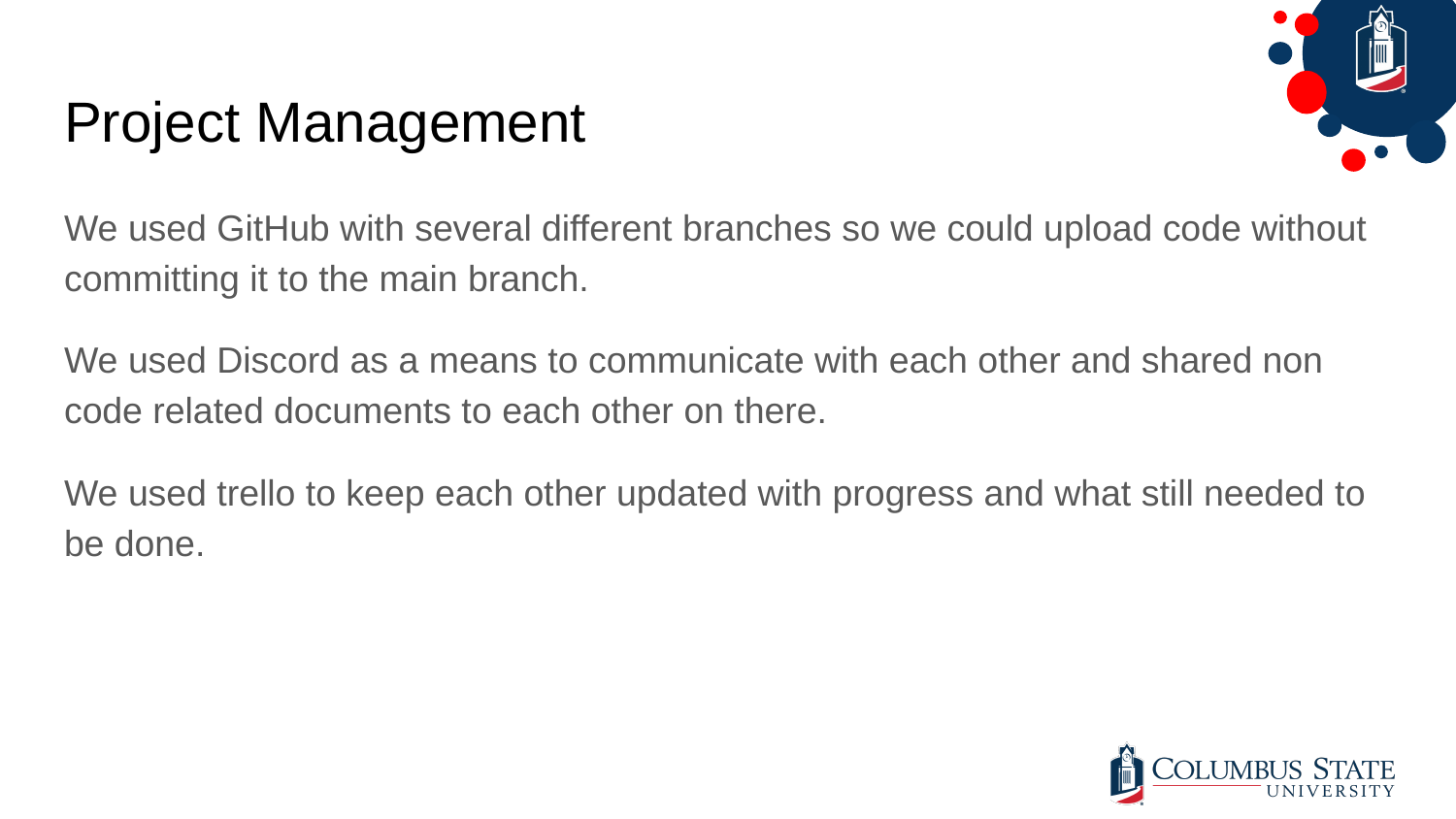

# Project Management
We used GitHub with several different branches so we could upload code without committing it to the main branch.
We used Discord as a means to communicate with each other and shared non code related documents to each other on there.
We used trello to keep each other updated with progress and what still needed to be done.